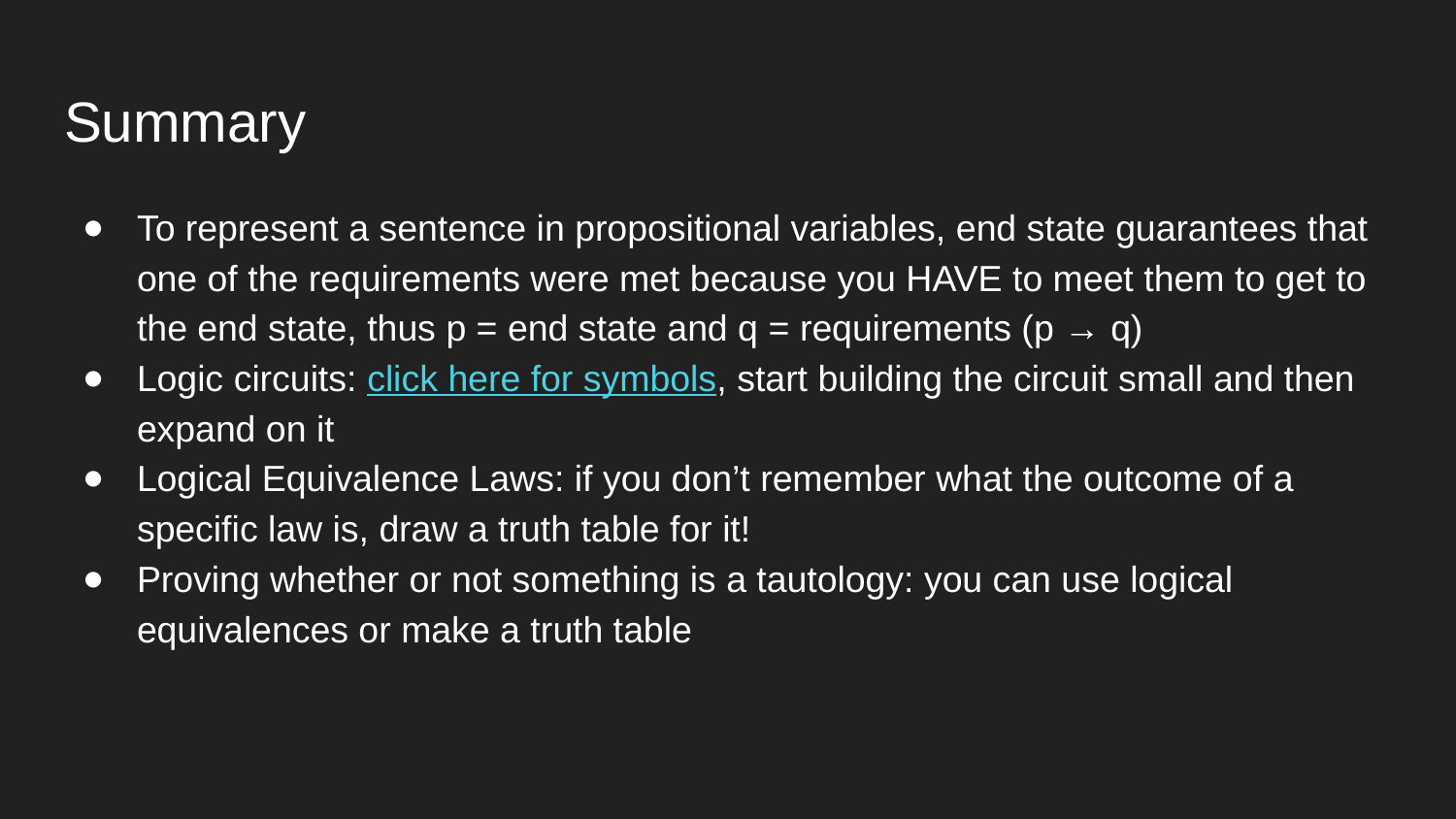

# Summary
To represent a sentence in propositional variables, end state guarantees that one of the requirements were met because you HAVE to meet them to get to the end state, thus p = end state and q = requirements (p → q)
Logic circuits: click here for symbols, start building the circuit small and then expand on it
Logical Equivalence Laws: if you don’t remember what the outcome of a specific law is, draw a truth table for it!
Proving whether or not something is a tautology: you can use logical equivalences or make a truth table